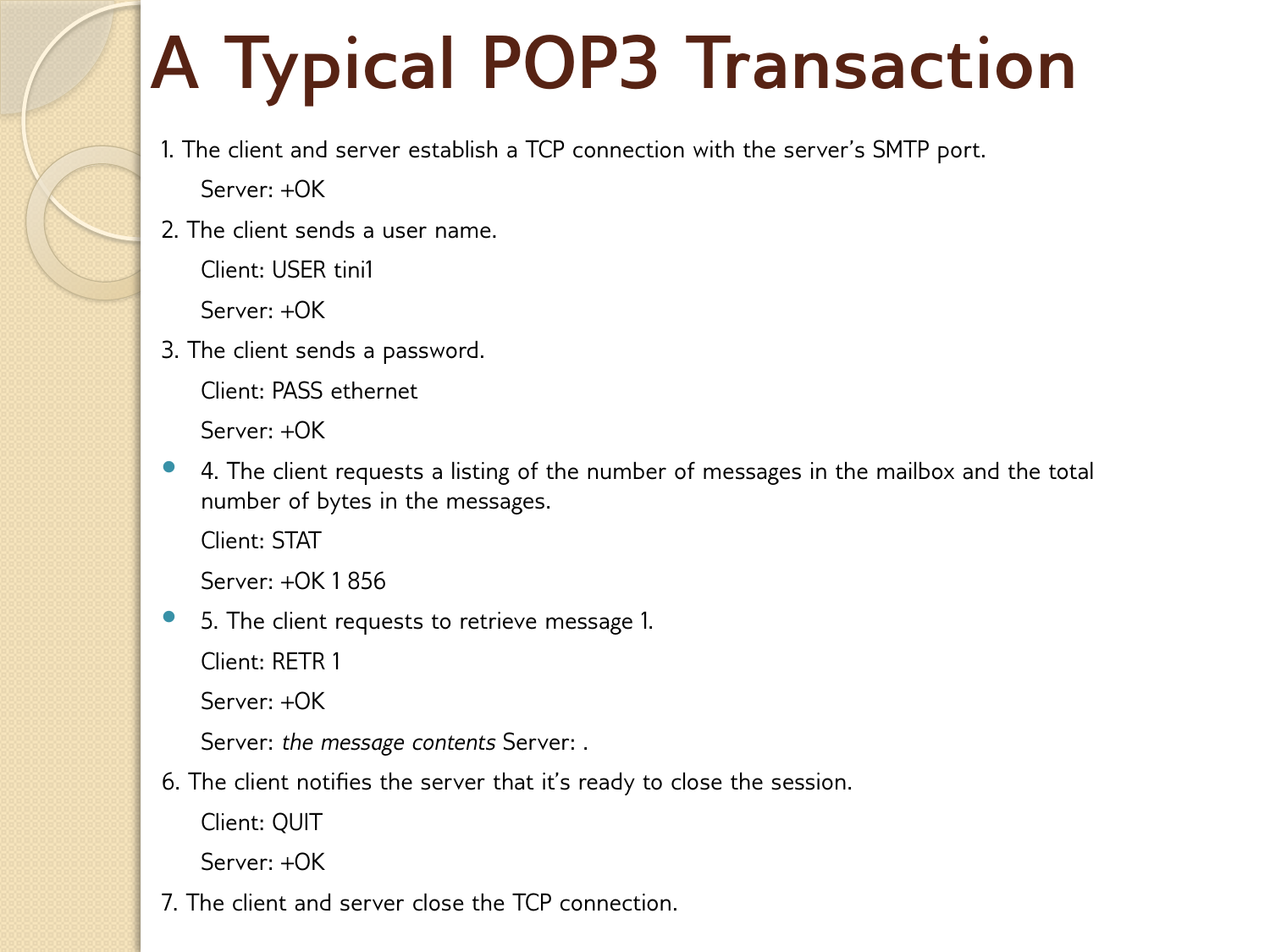

# A Typical POP3 Transaction
1. The client and server establish a TCP connection with the server’s SMTP port.
	Server: +OK
2. The client sends a user name.
	Client: USER tini1
	Server: +OK
3. The client sends a password.
	Client: PASS ethernet
	Server: +OK
4. The client requests a listing of the number of messages in the mailbox and the total number of bytes in the messages.
	Client: STAT
	Server: +OK 1 856
5. The client requests to retrieve message 1.
	Client: RETR 1
	Server: +OK
	Server: the message contents Server: .
6. The client notifies the server that it’s ready to close the session.
	Client: QUIT
	Server: +OK
7. The client and server close the TCP connection.